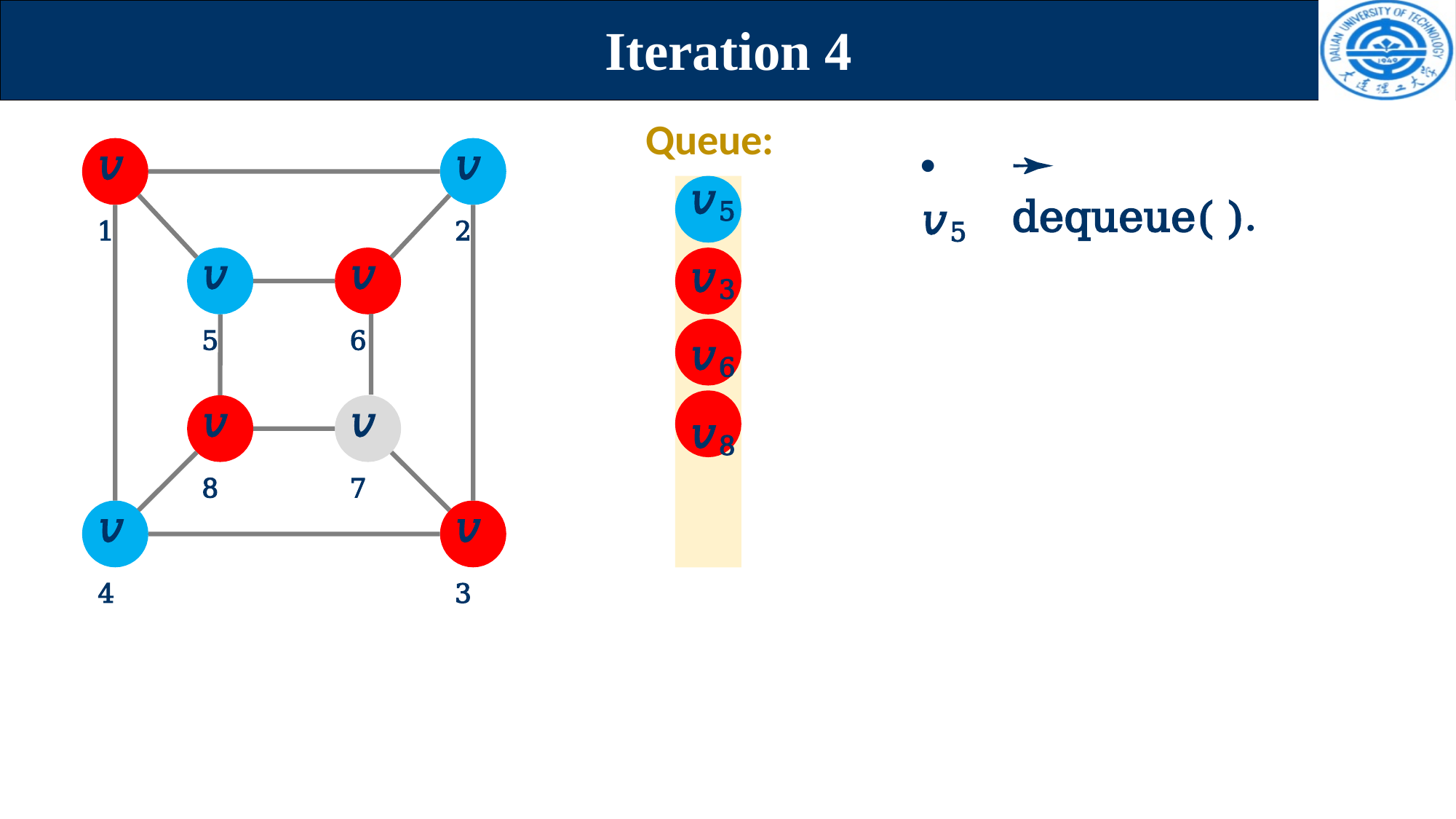

# Iteration 4
Queue:
𝑣2
𝑣1
• 𝑣5
➛ dequeue( ).

𝑣5
𝑣3
𝑣6
𝑣8

𝑣5
𝑣6

𝑣8
𝑣7
𝑣4
𝑣3